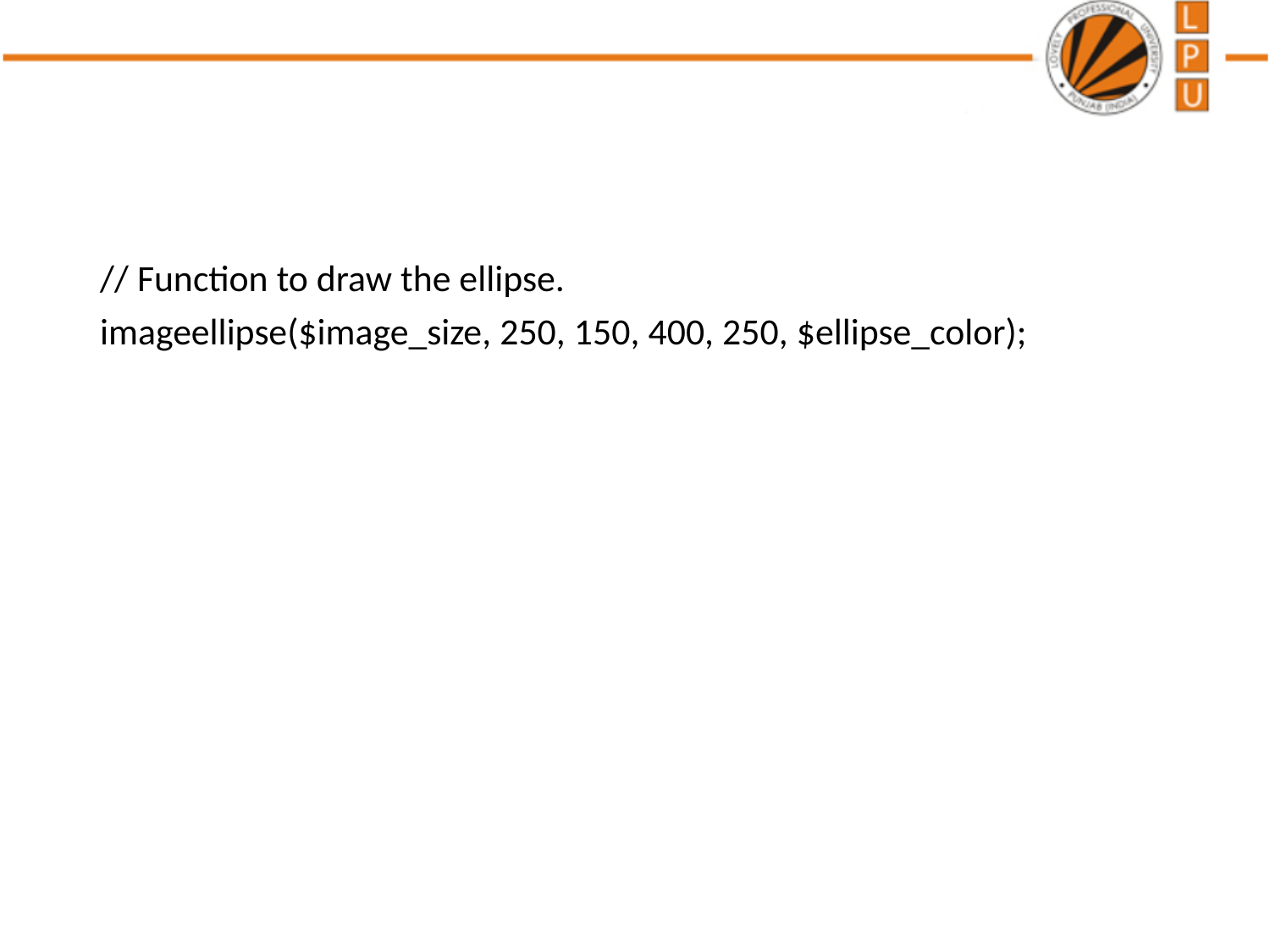

#
// Function to draw the ellipse.
imageellipse($image_size, 250, 150, 400, 250, $ellipse_color);